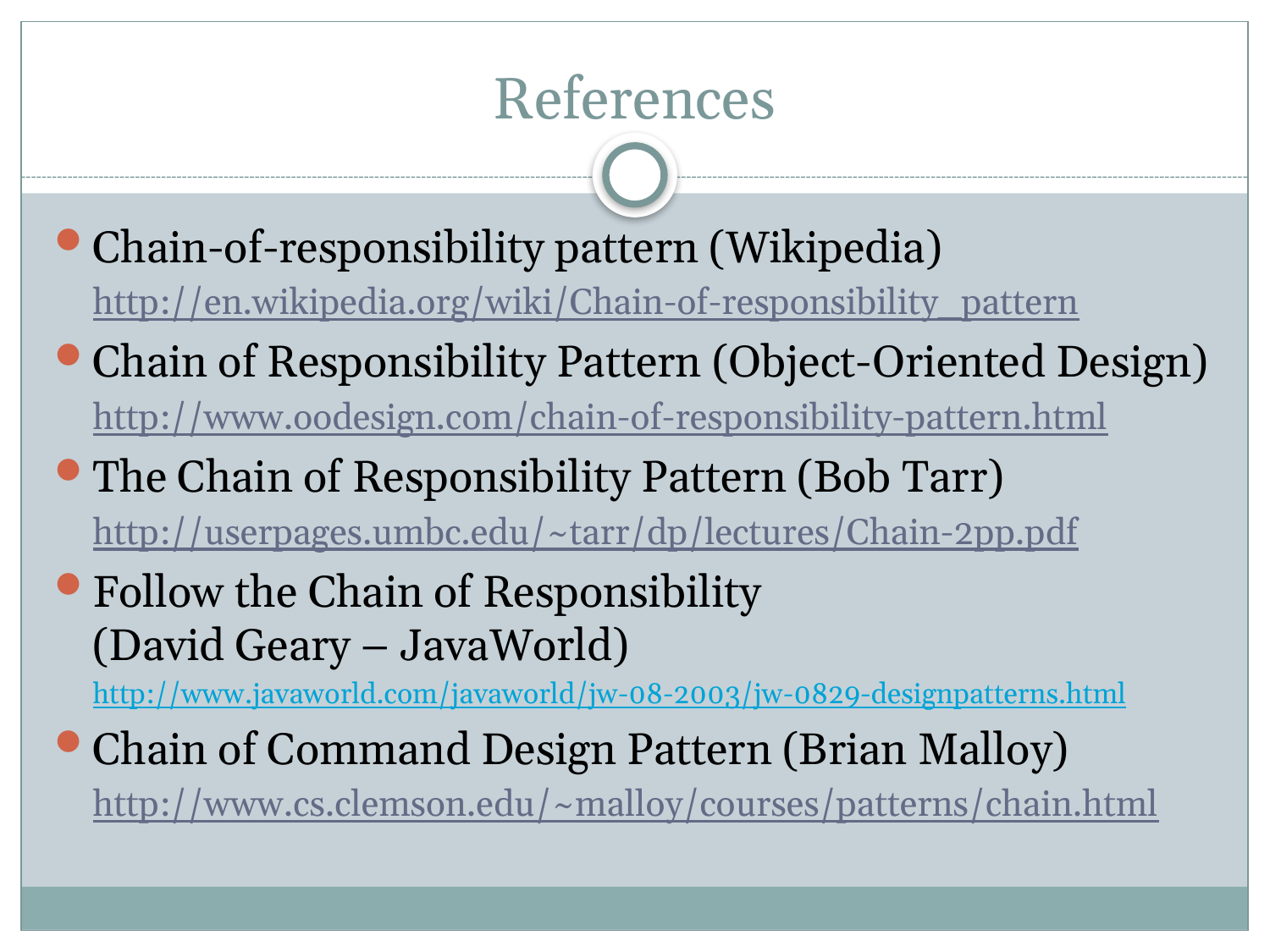

# References
Chain-of-responsibility pattern (Wikipedia)
http://en.wikipedia.org/wiki/Chain-of-responsibility_pattern
Chain of Responsibility Pattern (Object-Oriented Design)
http://www.oodesign.com/chain-of-responsibility-pattern.html
The Chain of Responsibility Pattern (Bob Tarr)
http://userpages.umbc.edu/~tarr/dp/lectures/Chain-2pp.pdf
Follow the Chain of Responsibility
(David Geary – JavaWorld)
http://www.javaworld.com/javaworld/jw-08-2003/jw-0829-designpatterns.html
Chain of Command Design Pattern (Brian Malloy)
http://www.cs.clemson.edu/~malloy/courses/patterns/chain.html